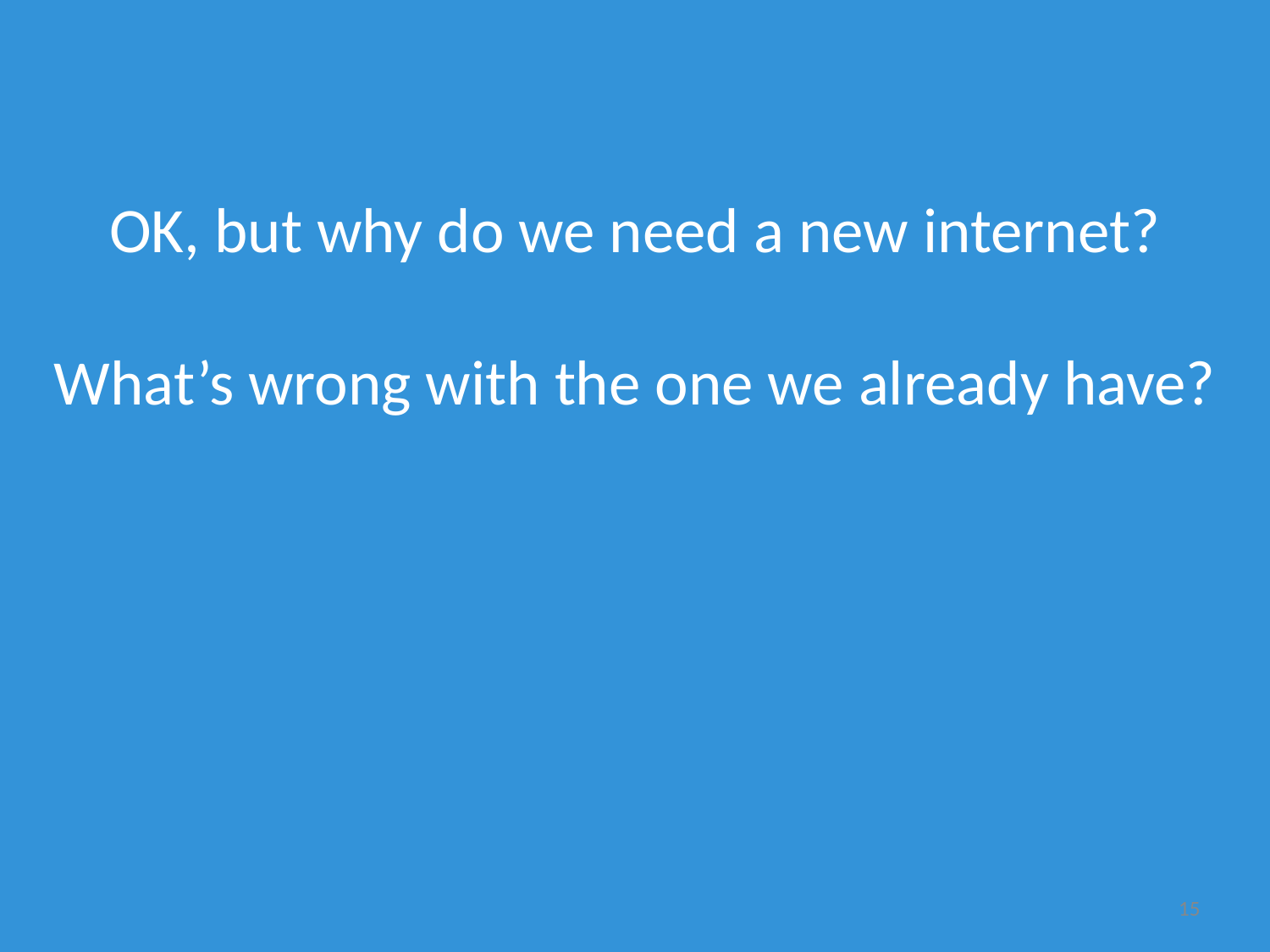

OK, but why do we need a new internet?

What’s wrong with the one we already have?
15